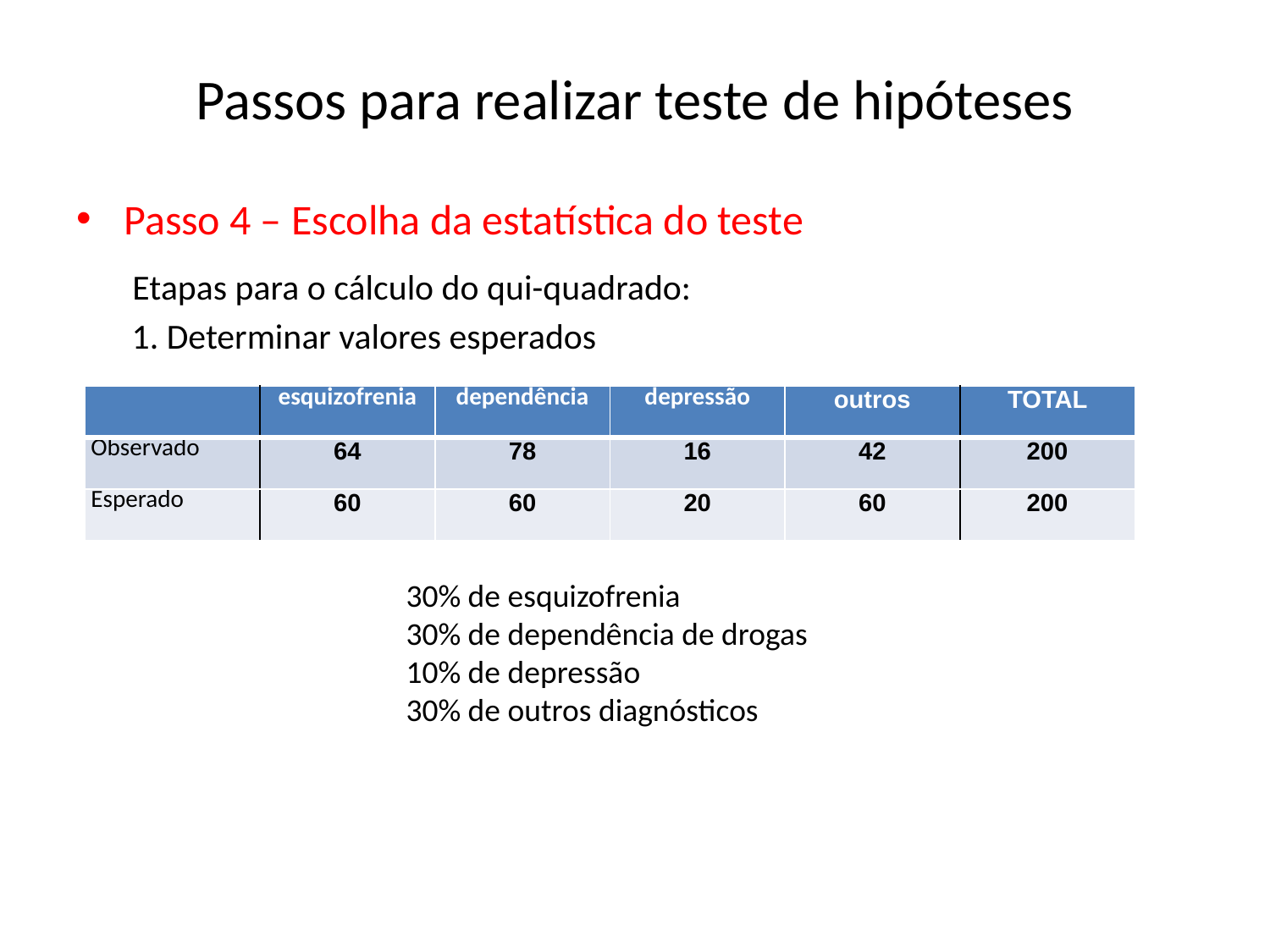

# Passos para realizar teste de hipóteses
Passo 4 – Escolha da estatística do teste
       Etapas para o cálculo do qui-quadrado:
1. Determinar valores esperados
|  | esquizofrenia | dependência | depressão | outros | TOTAL |
| --- | --- | --- | --- | --- | --- |
| Observado | 64 | 78 | 16 | 42 | 200 |
| Esperado | 60 | 60 | 20 | 60 | 200 |
30% de esquizofrenia
30% de dependência de drogas
10% de depressão
30% de outros diagnósticos